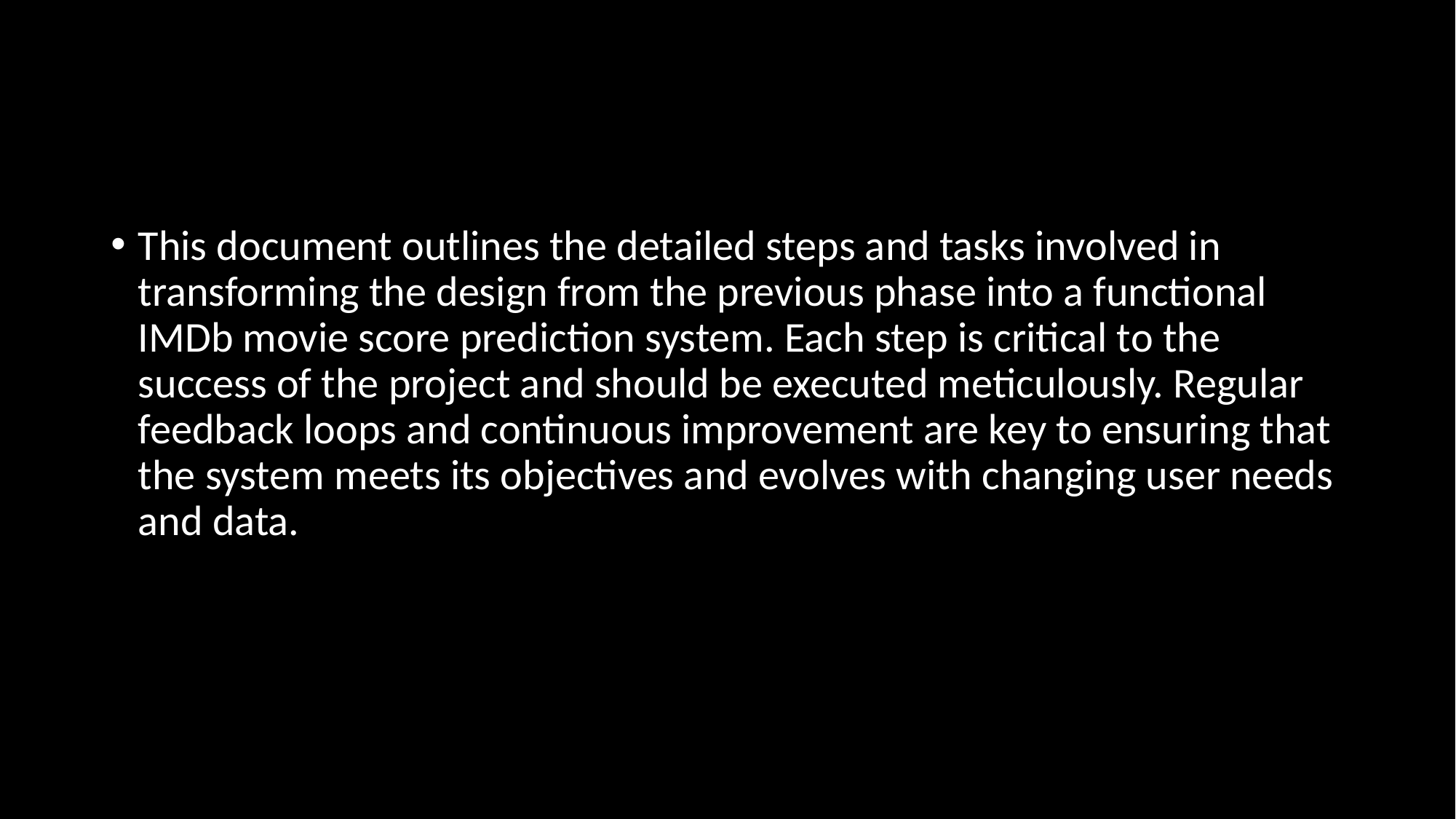

This document outlines the detailed steps and tasks involved in transforming the design from the previous phase into a functional IMDb movie score prediction system. Each step is critical to the success of the project and should be executed meticulously. Regular feedback loops and continuous improvement are key to ensuring that the system meets its objectives and evolves with changing user needs and data.